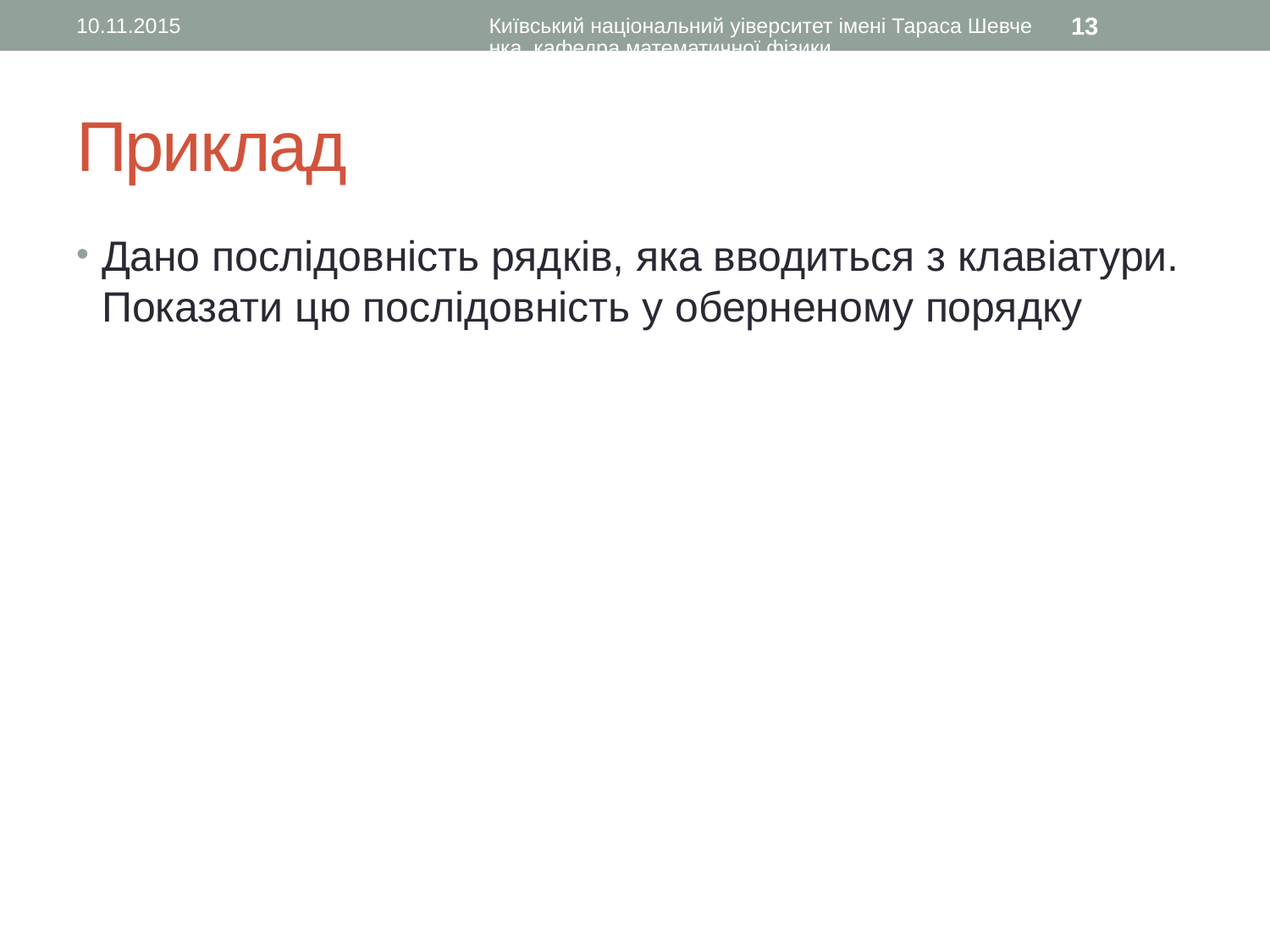

10.11.2015
Київський національний уіверситет імені Тараса Шевченка, кафедра математичної фізики
13
# Приклад
Дано послідовність рядків, яка вводиться з клавіатури. Показати цю послідовність у оберненому порядку